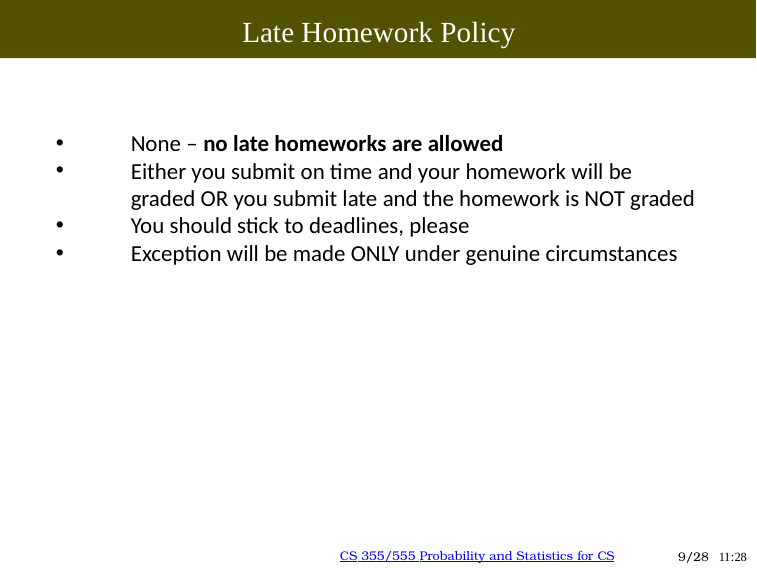

Late Homework Policy
None – no late homeworks are allowed
Either you submit on time and your homework will be graded OR you submit late and the homework is NOT graded
You should stick to deadlines, please
Exception will be made ONLY under genuine circumstances

Class Time and Place
9/28 11:28
Copyright @2022, Ivan Mann
CS 355/555 Probability and Statistics for CS